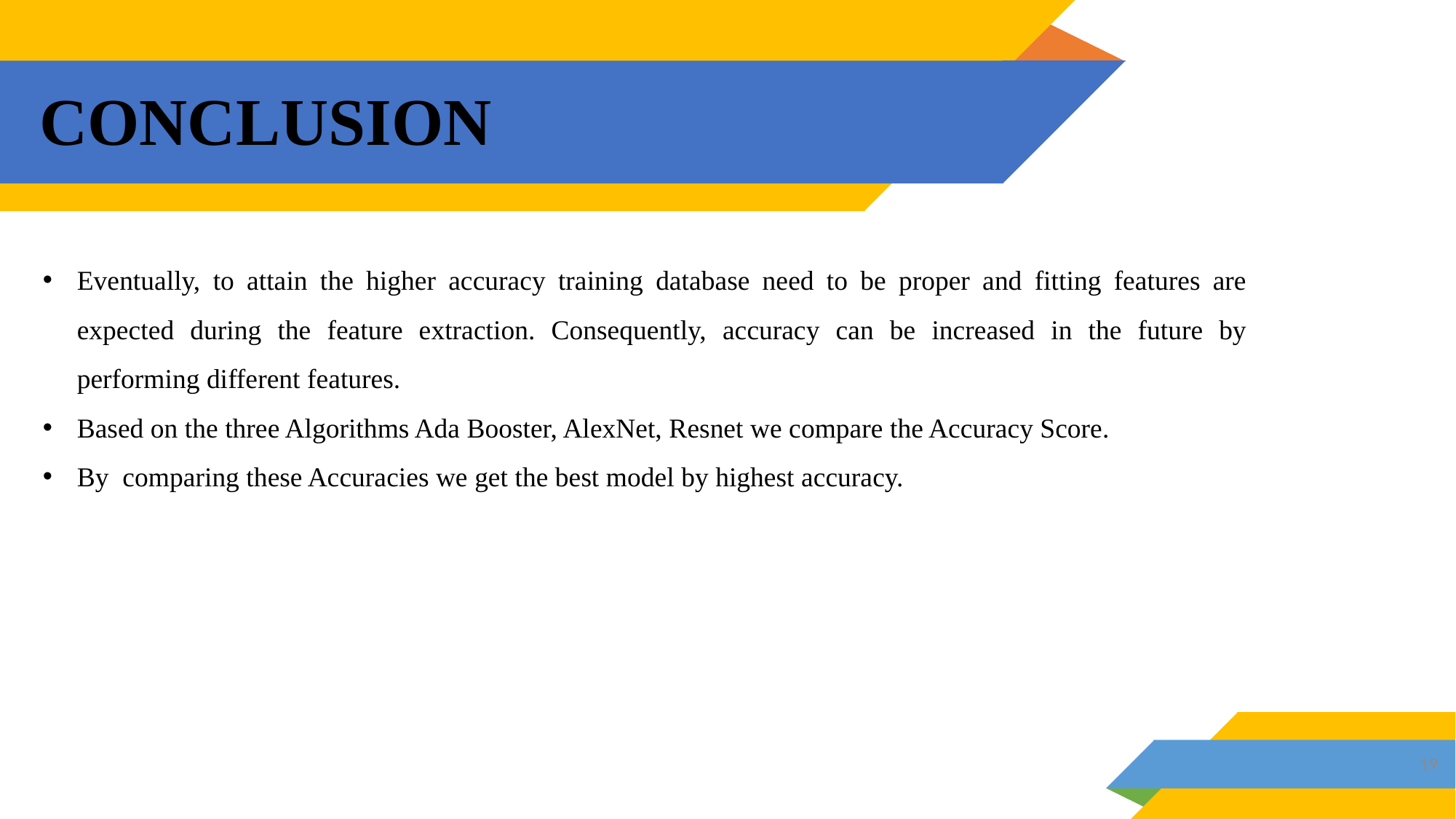

# CONCLUSION

Eventually, to attain the higher accuracy training database need to be proper and fitting features are expected during the feature extraction. Consequently, accuracy can be increased in the future by performing different features.
Based on the three Algorithms Ada Booster, AlexNet, Resnet we compare the Accuracy Score.
By  comparing these Accuracies we get the best model by highest accuracy.

19